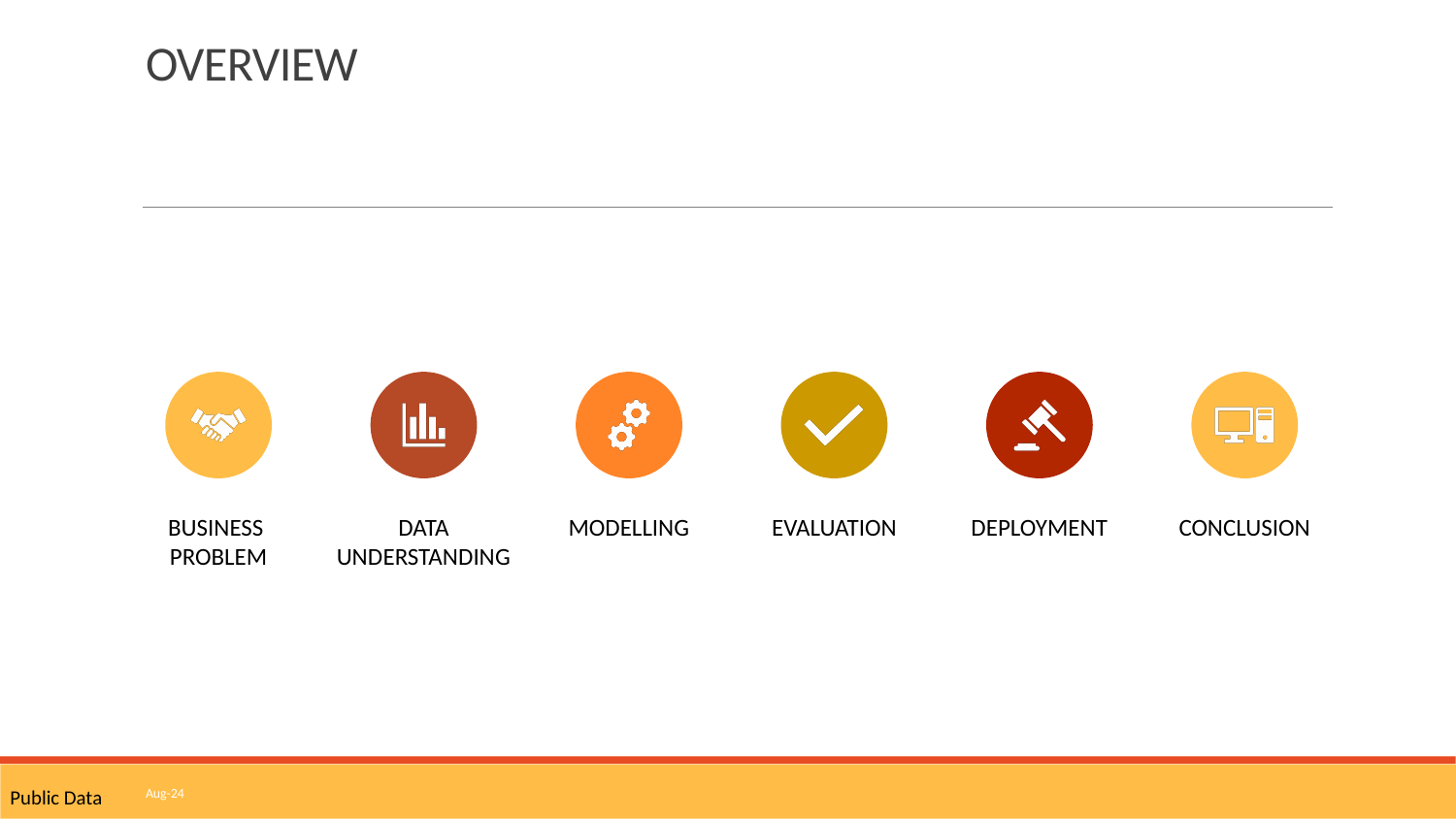

# OVERVIEW
Business  Problem
Data Understanding
Modelling
Evaluation
Deployment
Conclusion
Aug-24